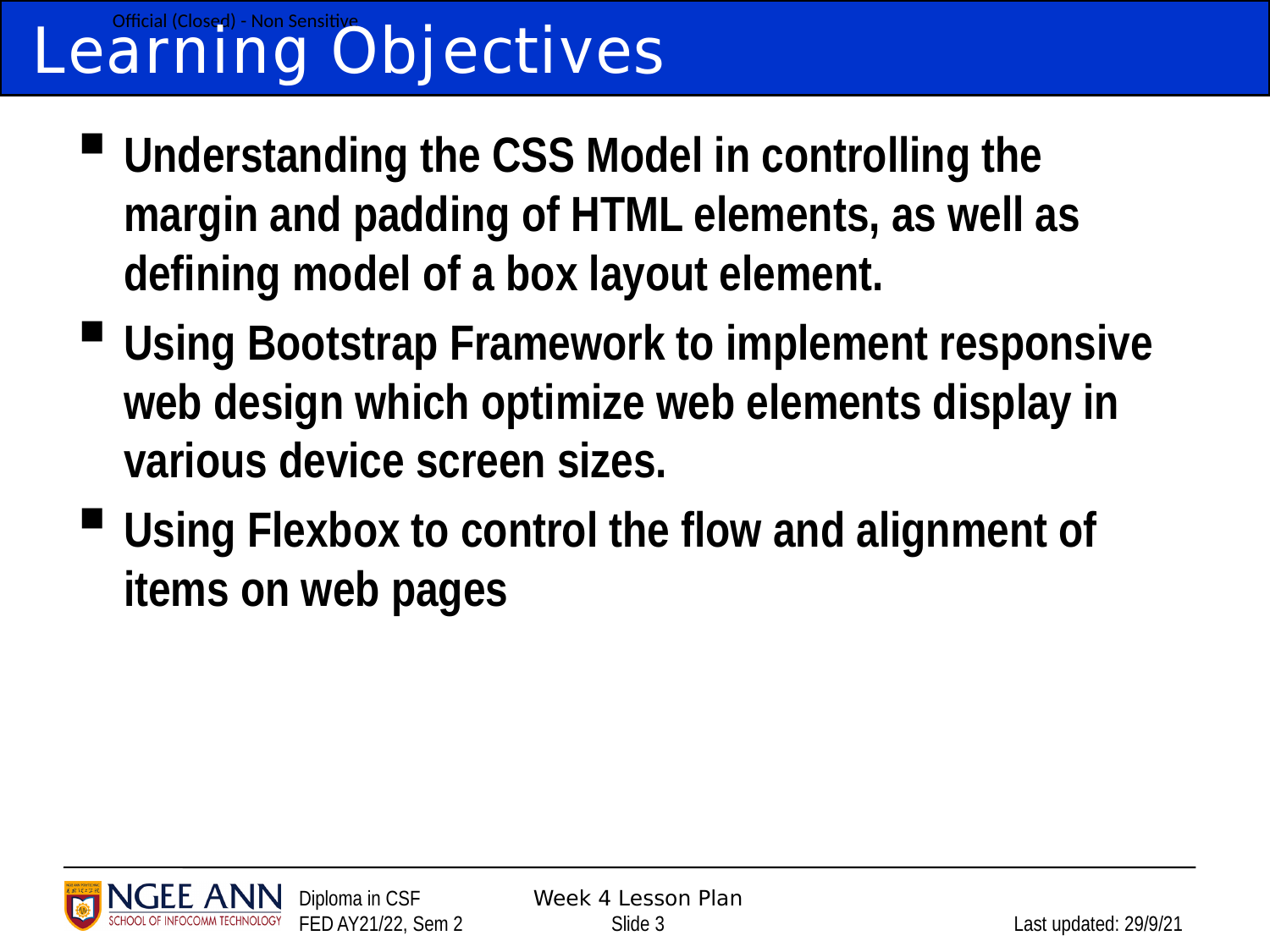

# Learning Objectives
Understanding the CSS Model in controlling the margin and padding of HTML elements, as well as defining model of a box layout element.
Using Bootstrap Framework to implement responsive web design which optimize web elements display in various device screen sizes.
Using Flexbox to control the flow and alignment of items on web pages